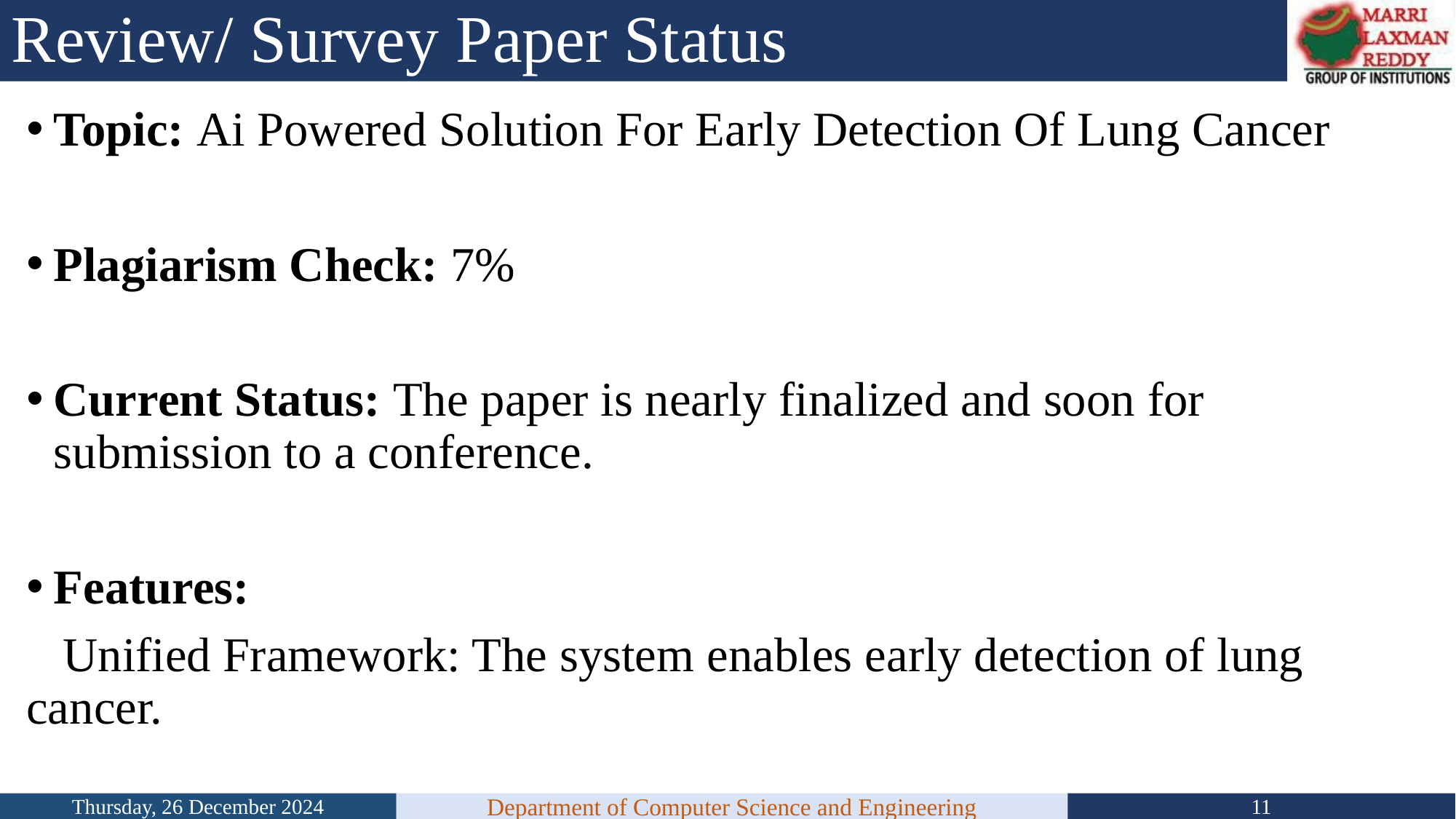

# Review/ Survey Paper Status
Topic: Ai Powered Solution For Early Detection Of Lung Cancer

Plagiarism Check: 7%

Current Status: The paper is nearly finalized and soon for submission to a conference.

Features:
   Unified Framework: The system enables early detection of lung         cancer.